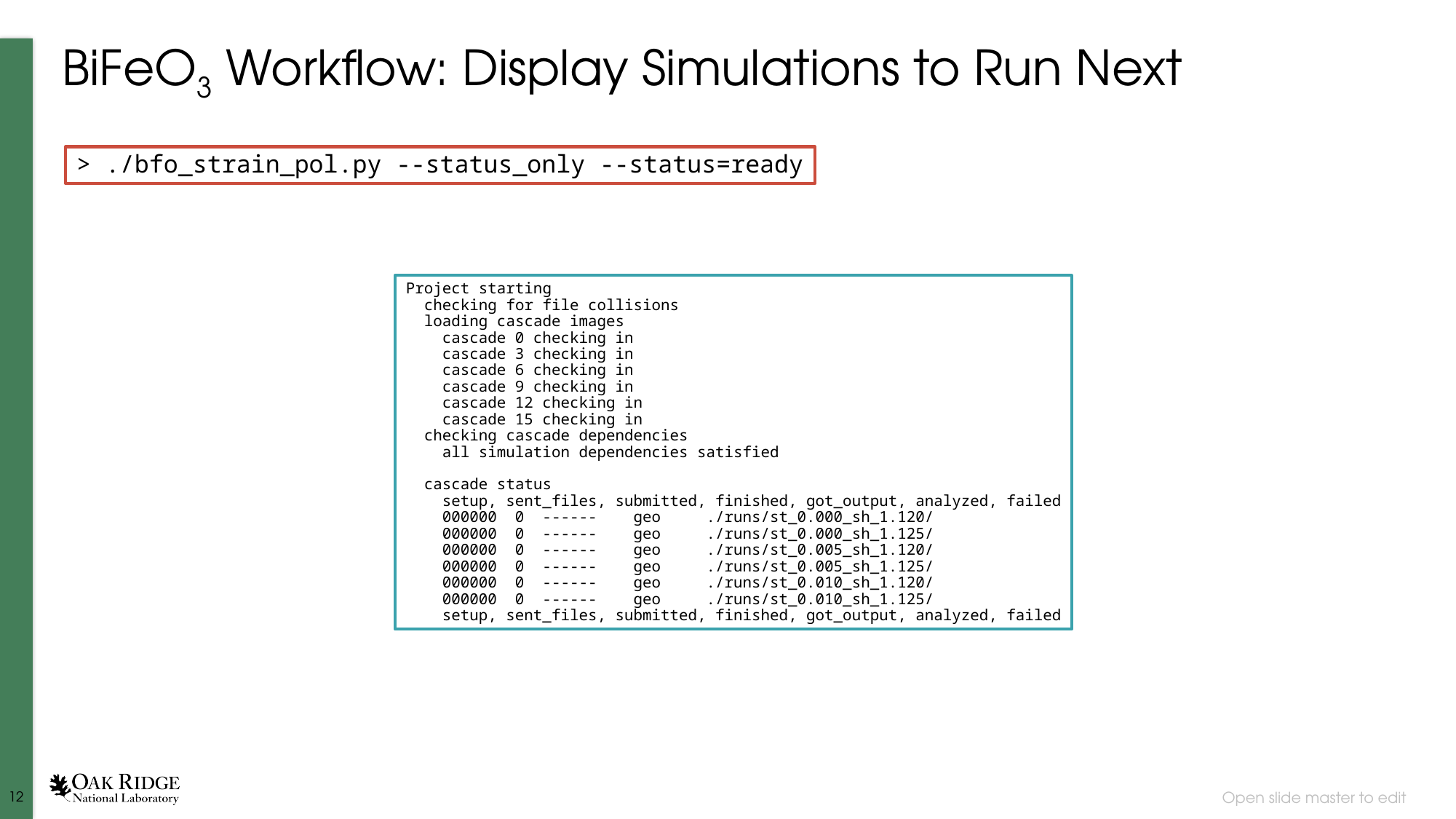

# BiFeO3 Workflow: Display Simulations to Run Next
> ./bfo_strain_pol.py --status_only --status=ready
Project starting
  checking for file collisions
  loading cascade images
    cascade 0 checking in
    cascade 3 checking in
    cascade 6 checking in
    cascade 9 checking in
    cascade 12 checking in
    cascade 15 checking in
  checking cascade dependencies
    all simulation dependencies satisfied

  cascade status
    setup, sent_files, submitted, finished, got_output, analyzed, failed
    000000  0  ------    geo     ./runs/st_0.000_sh_1.120/
    000000  0  ------    geo     ./runs/st_0.000_sh_1.125/
    000000  0  ------    geo     ./runs/st_0.005_sh_1.120/
    000000  0  ------    geo     ./runs/st_0.005_sh_1.125/
    000000  0  ------    geo     ./runs/st_0.010_sh_1.120/
    000000  0  ------    geo     ./runs/st_0.010_sh_1.125/
    setup, sent_files, submitted, finished, got_output, analyzed, failed